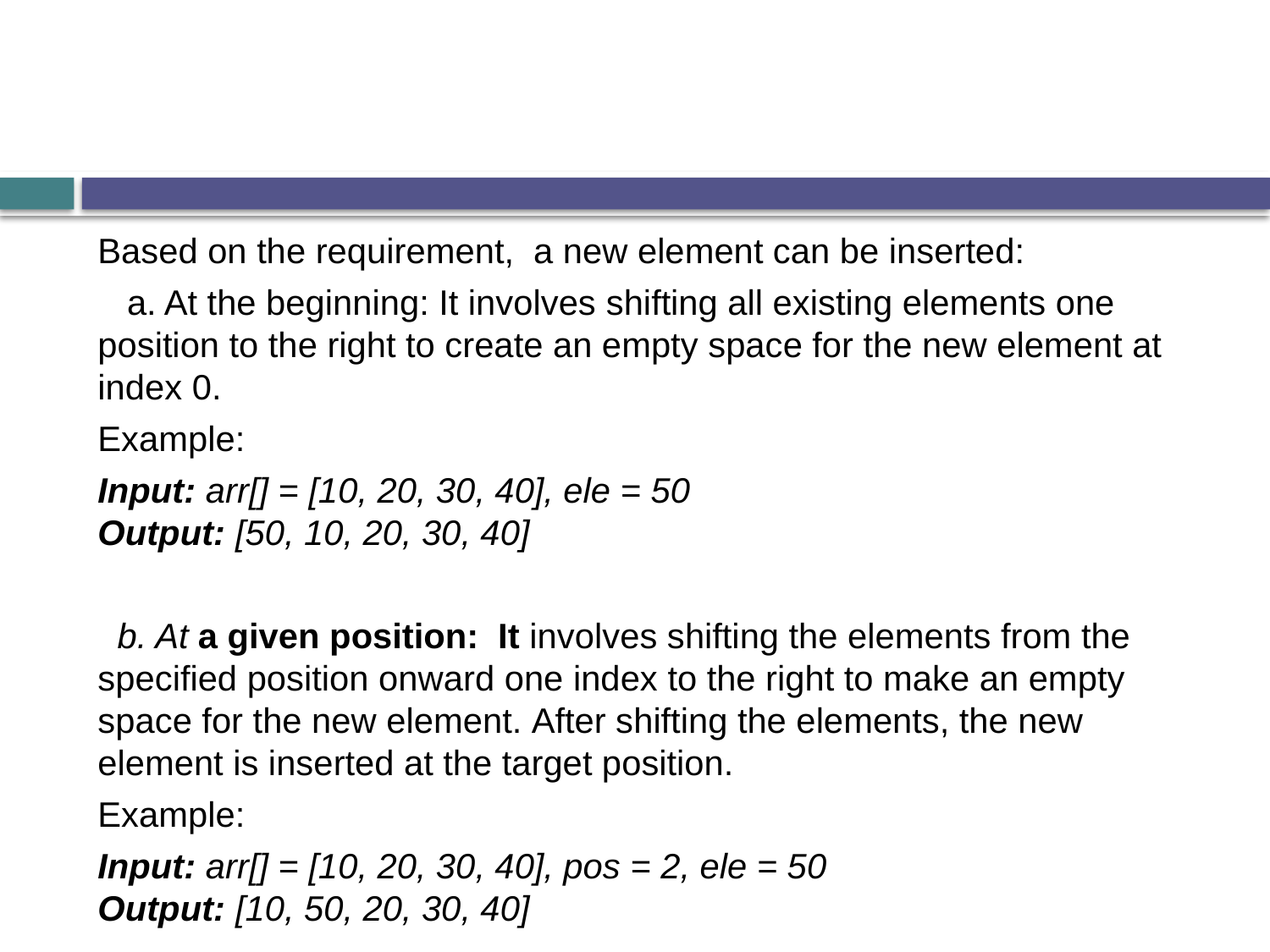

Based on the requirement,  a new element can be inserted:
   a. At the beginning: It involves shifting all existing elements one position to the right to create an empty space for the new element at index 0.
Example:
Input: arr[] = [10, 20, 30, 40], ele = 50
Output: [50, 10, 20, 30, 40]

  b. At a given position:  It involves shifting the elements from the specified position onward one index to the right to make an empty space for the new element. After shifting the elements, the new element is inserted at the target position.
Example:
Input: arr[] = [10, 20, 30, 40], pos = 2, ele = 50
Output: [10, 50, 20, 30, 40]